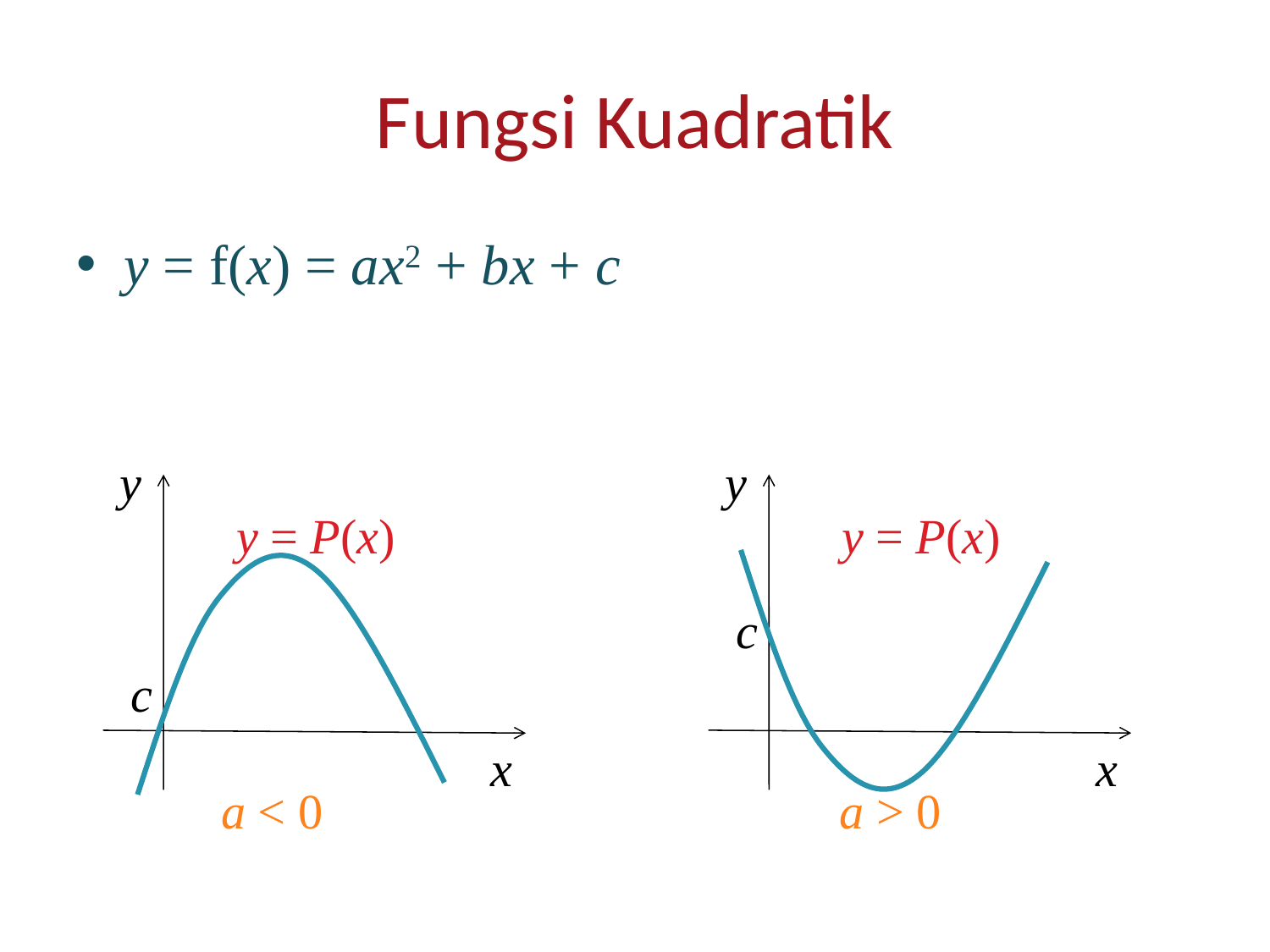

# Fungsi Kuadratik
y = f(x) = ax2 + bx + c

y
y

y = P(x)
y = P(x)

c
c
x
x

a < 0
a > 0